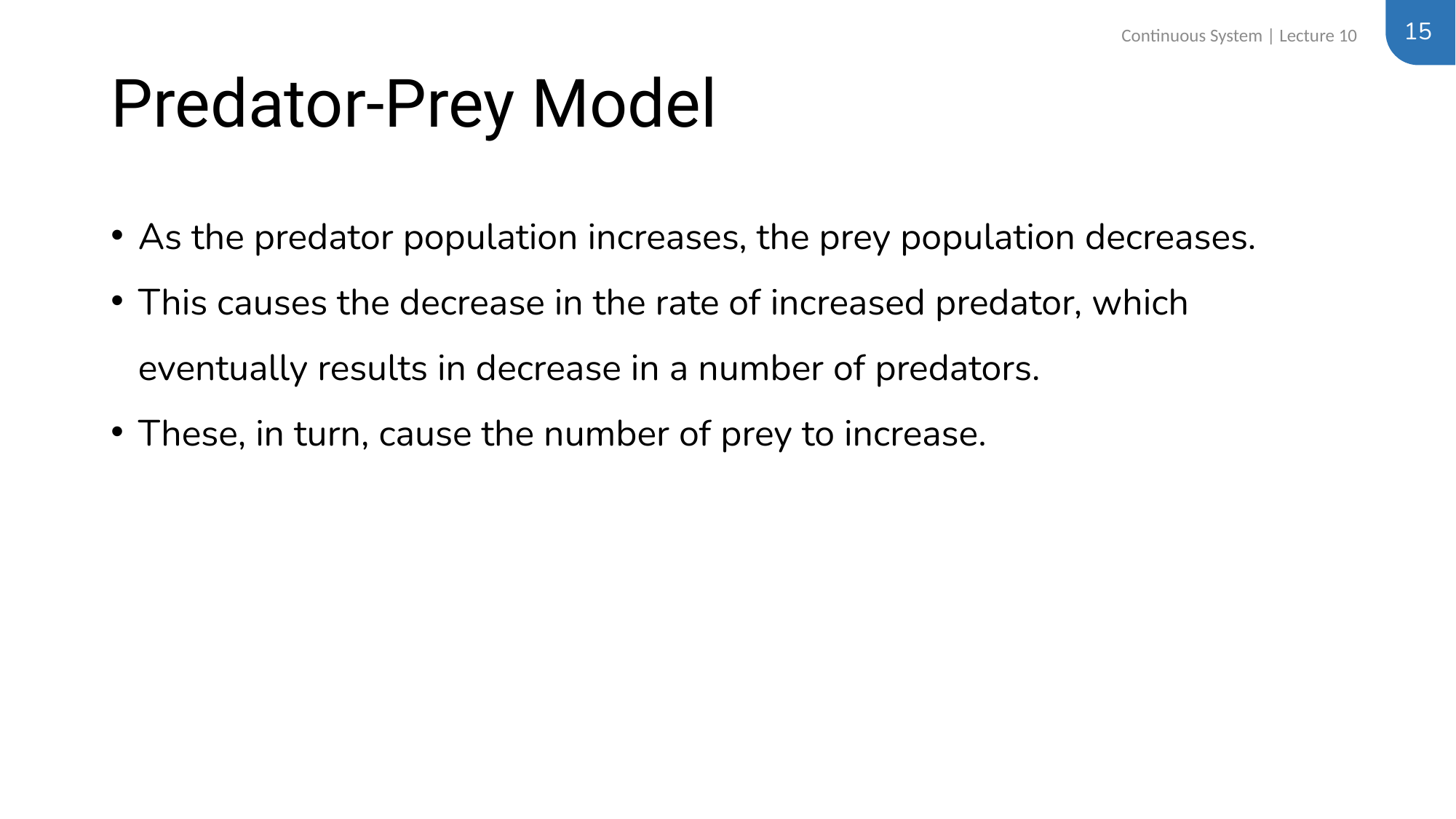

15
Continuous System | Lecture 10
# Predator-Prey Model
As the predator population increases, the prey population decreases.
This causes the decrease in the rate of increased predator, which eventually results in decrease in a number of predators.
These, in turn, cause the number of prey to increase.